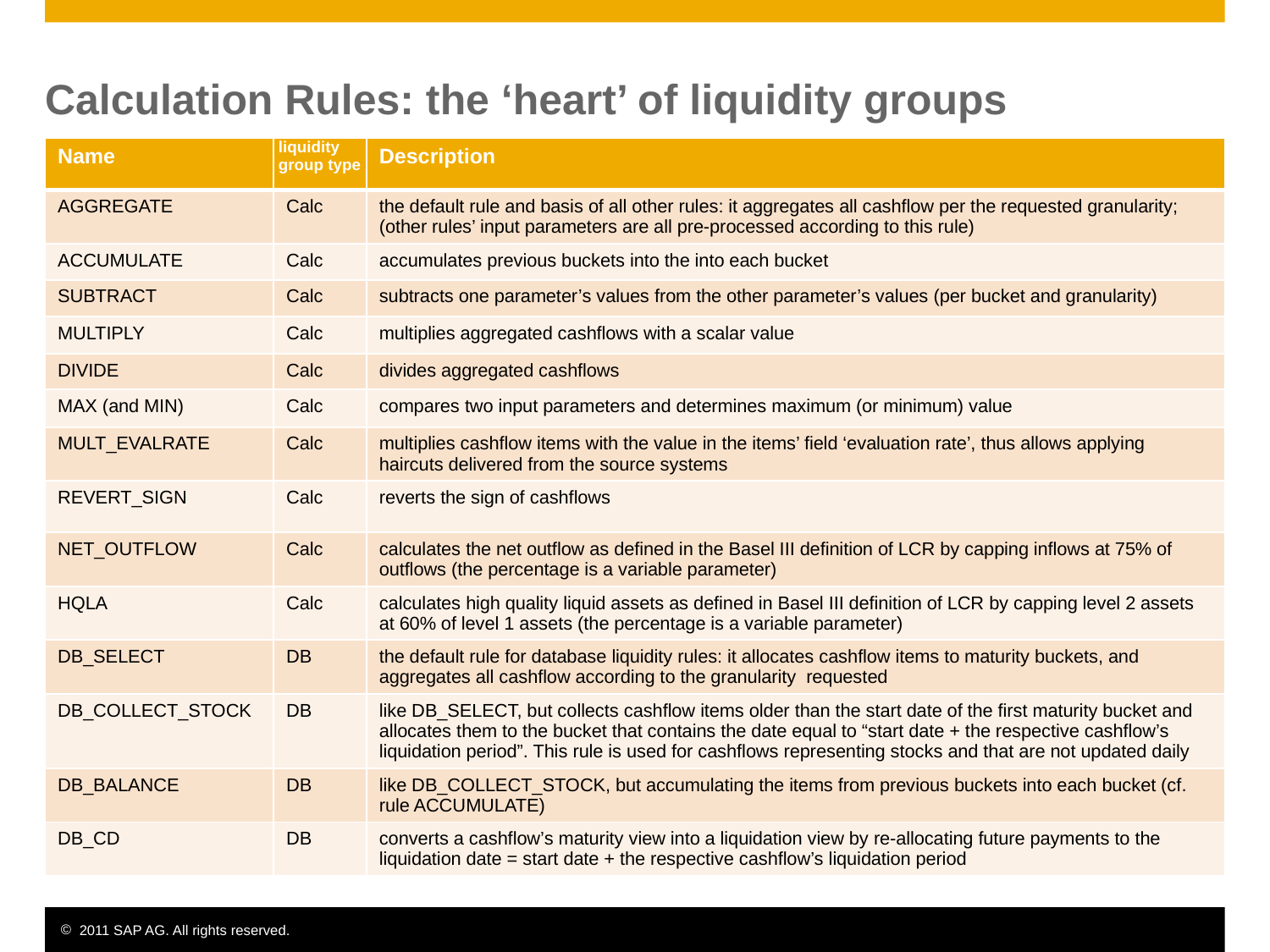

# Calculation Rules: the ‘heart’ of liquidity groups
| Name | liquidity group type | Description |
| --- | --- | --- |
| AGGREGATE | Calc | the default rule and basis of all other rules: it aggregates all cashflow per the requested granularity; (other rules’ input parameters are all pre-processed according to this rule) |
| ACCUMULATE | Calc | accumulates previous buckets into the into each bucket |
| SUBTRACT | Calc | subtracts one parameter’s values from the other parameter’s values (per bucket and granularity) |
| MULTIPLY | Calc | multiplies aggregated cashflows with a scalar value |
| DIVIDE | Calc | divides aggregated cashflows |
| MAX (and MIN) | Calc | compares two input parameters and determines maximum (or minimum) value |
| MULT\_EVALRATE | Calc | multiplies cashflow items with the value in the items’ field ‘evaluation rate’, thus allows applying haircuts delivered from the source systems |
| REVERT\_SIGN | Calc | reverts the sign of cashflows |
| NET\_OUTFLOW | Calc | calculates the net outflow as defined in the Basel III definition of LCR by capping inflows at 75% of outflows (the percentage is a variable parameter) |
| HQLA | Calc | calculates high quality liquid assets as defined in Basel III definition of LCR by capping level 2 assets at 60% of level 1 assets (the percentage is a variable parameter) |
| DB\_SELECT | DB | the default rule for database liquidity rules: it allocates cashflow items to maturity buckets, and aggregates all cashflow according to the granularity requested |
| DB\_COLLECT\_STOCK | DB | like DB\_SELECT, but collects cashflow items older than the start date of the first maturity bucket and allocates them to the bucket that contains the date equal to “start date + the respective cashflow’s liquidation period”. This rule is used for cashflows representing stocks and that are not updated daily |
| DB\_BALANCE | DB | like DB\_COLLECT\_STOCK, but accumulating the items from previous buckets into each bucket (cf. rule ACCUMULATE) |
| DB\_CD | DB | converts a cashflow’s maturity view into a liquidation view by re-allocating future payments to the liquidation date = start date + the respective cashflow’s liquidation period |